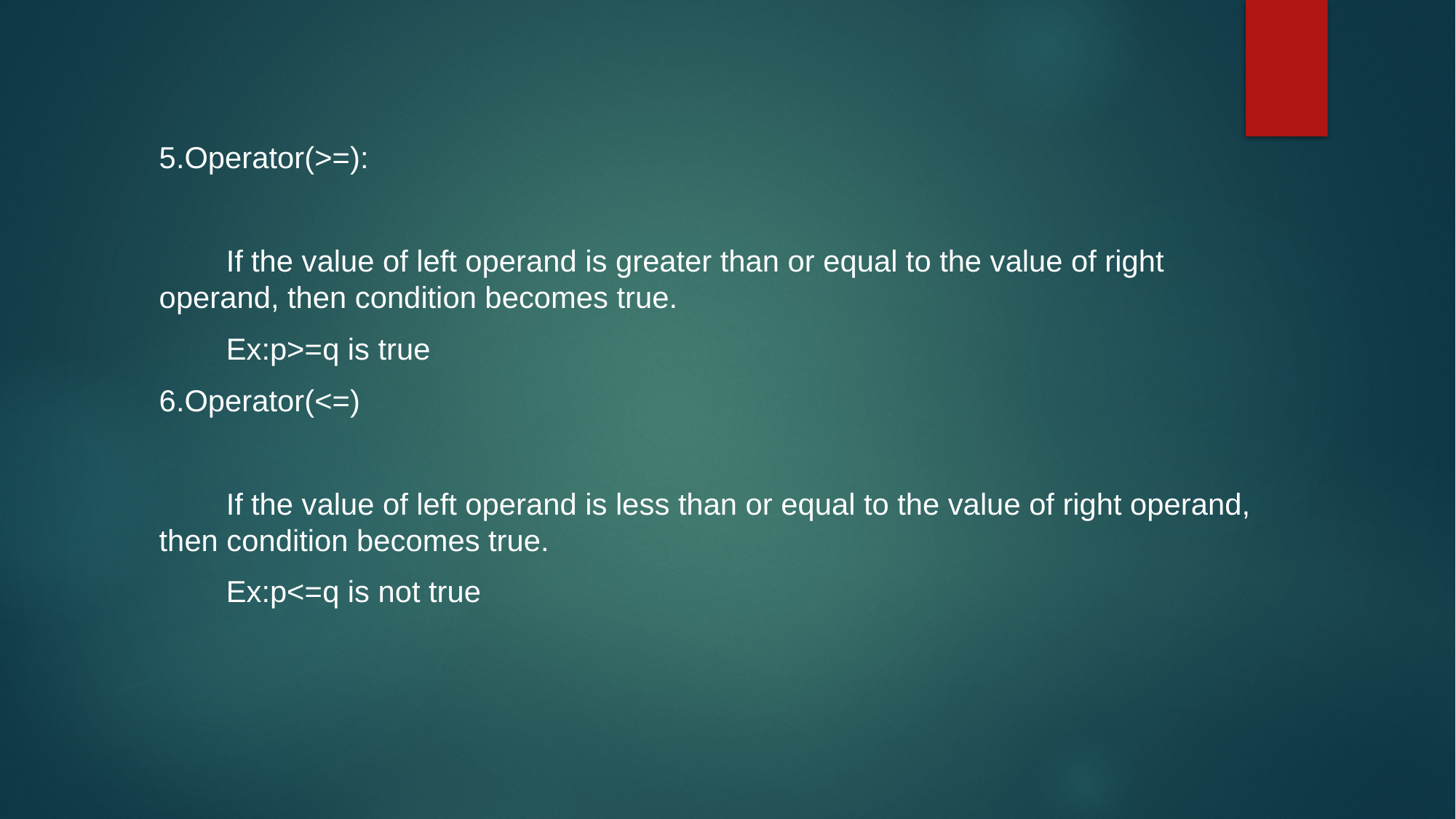

#
5.Operator(>=):

        If the value of left operand is greater than or equal to the value of right operand, then condition becomes true.
        Ex:p>=q is true
6.Operator(<=)

        If the value of left operand is less than or equal to the value of right operand, then condition becomes true.
        Ex:p<=q is not true